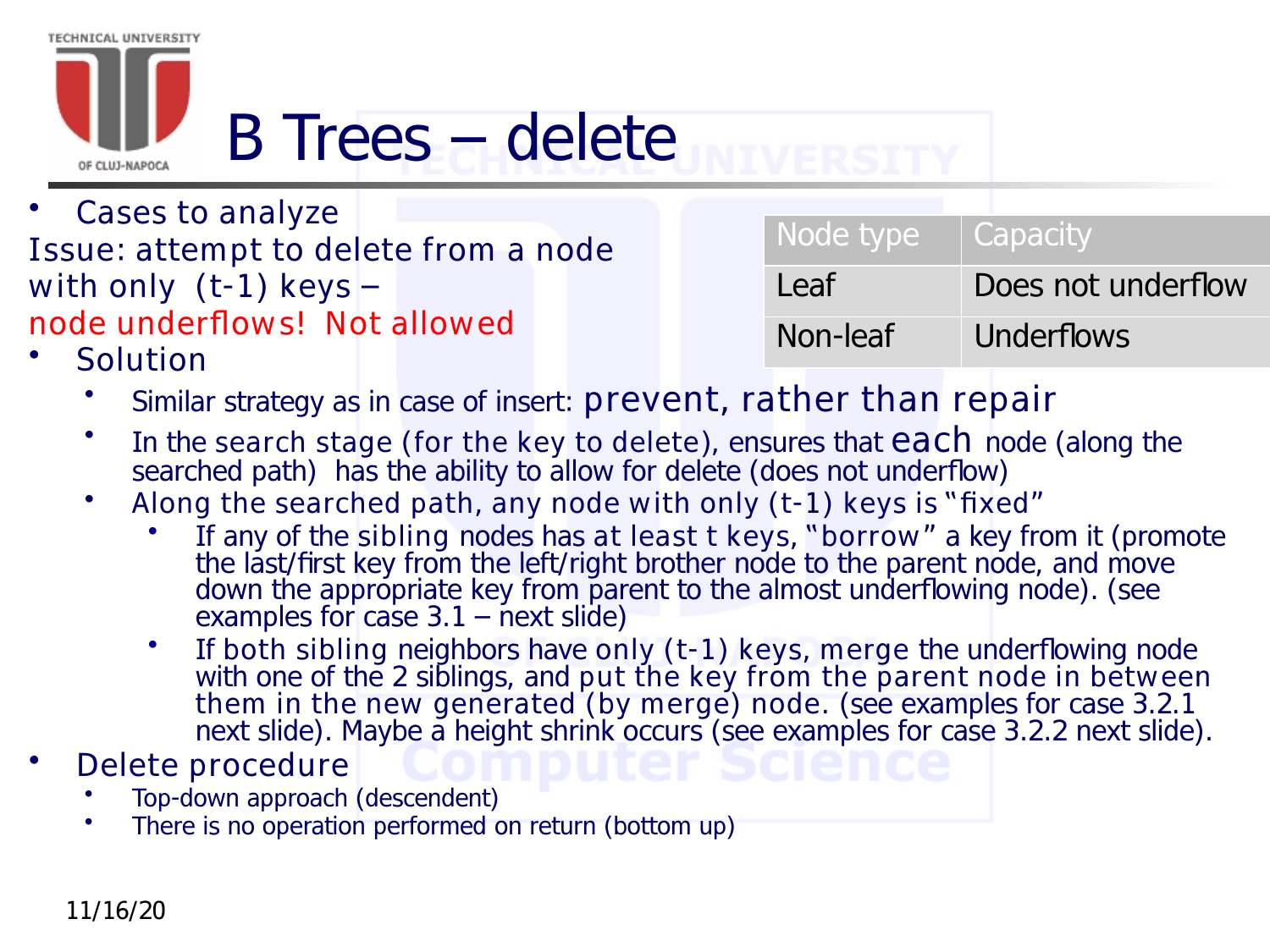

# B Trees – delete
Cases to analyze
Issue: attempt to delete from a node
with only  (t-1) keys –
node underflows!  Not allowed
Solution
Similar strategy as in case of insert: prevent, rather than repair
In the search stage (for the key to delete), ensures that each node (along the searched path)  has the ability to allow for delete (does not underflow)
Along the searched path, any node with only (t-1) keys is “fixed”
If any of the sibling nodes has at least t keys, “borrow” a key from it (promote the last/first key from the left/right brother node to the parent node, and move down the appropriate key from parent to the almost underflowing node). (see examples for case 3.1 – next slide)
If both sibling neighbors have only (t-1) keys, merge the underflowing node with one of the 2 siblings, and put the key from the parent node in between them in the new generated (by merge) node. (see examples for case 3.2.1 next slide). Maybe a height shrink occurs (see examples for case 3.2.2 next slide).
Delete procedure
Top-down approach (descendent)
There is no operation performed on return (bottom up)

| Node type | Capacity |
| --- | --- |
| Leaf | Does not underflow |
| Non-leaf | Underflows |
11/16/20